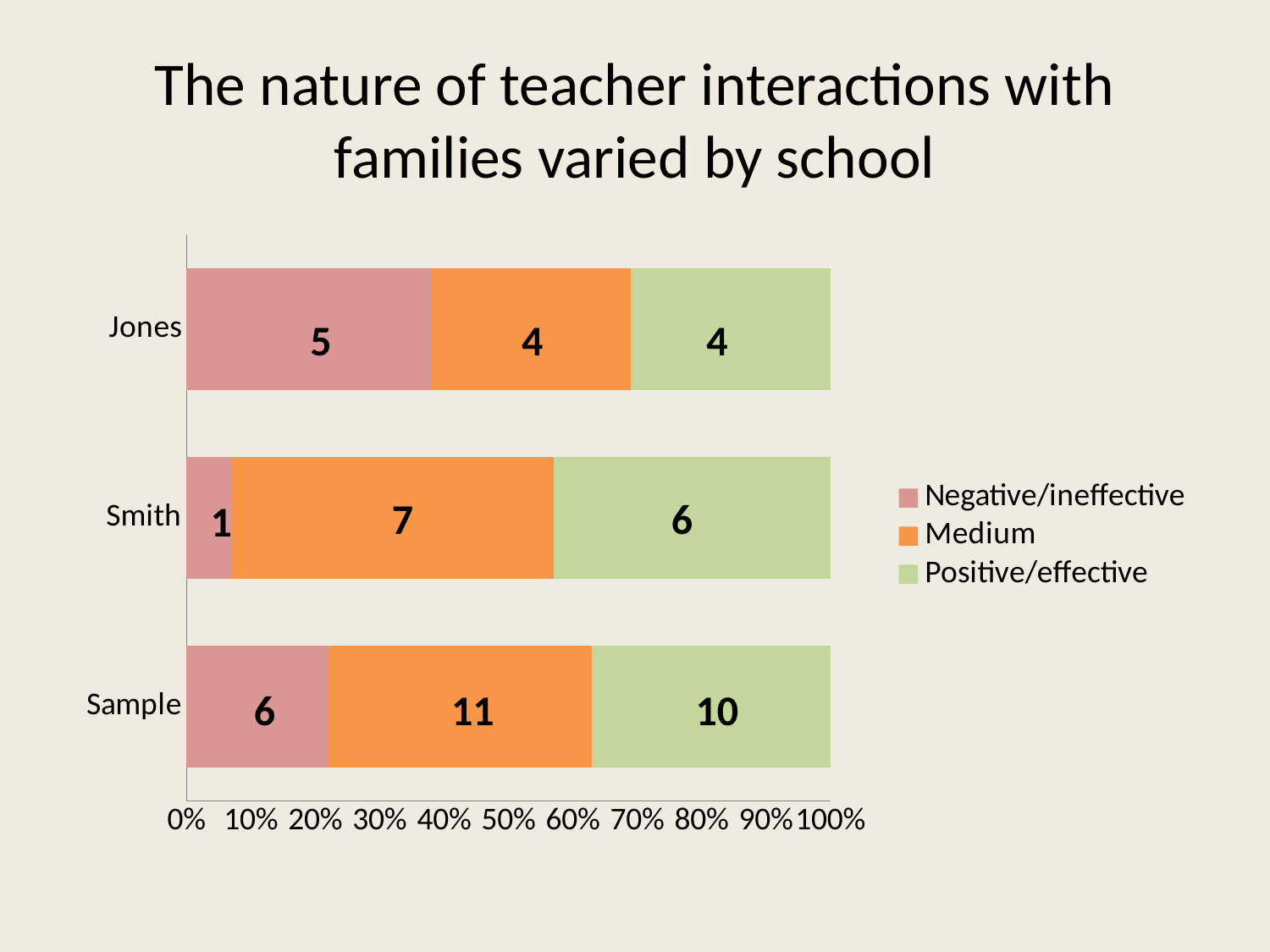

# The nature of teacher interactions with families varied by school

### Chart

| Category | Negative/ineffective | Medium | Positive/effective |
|---|---|---|---|
| Sample | 22.0 | 41.0 | 37.0 |
| Smith | 7.0 | 50.0 | 43.0 |
| Jones | 38.0 | 31.0 | 31.0 |
5
4
4
7
6
1
6
11
10